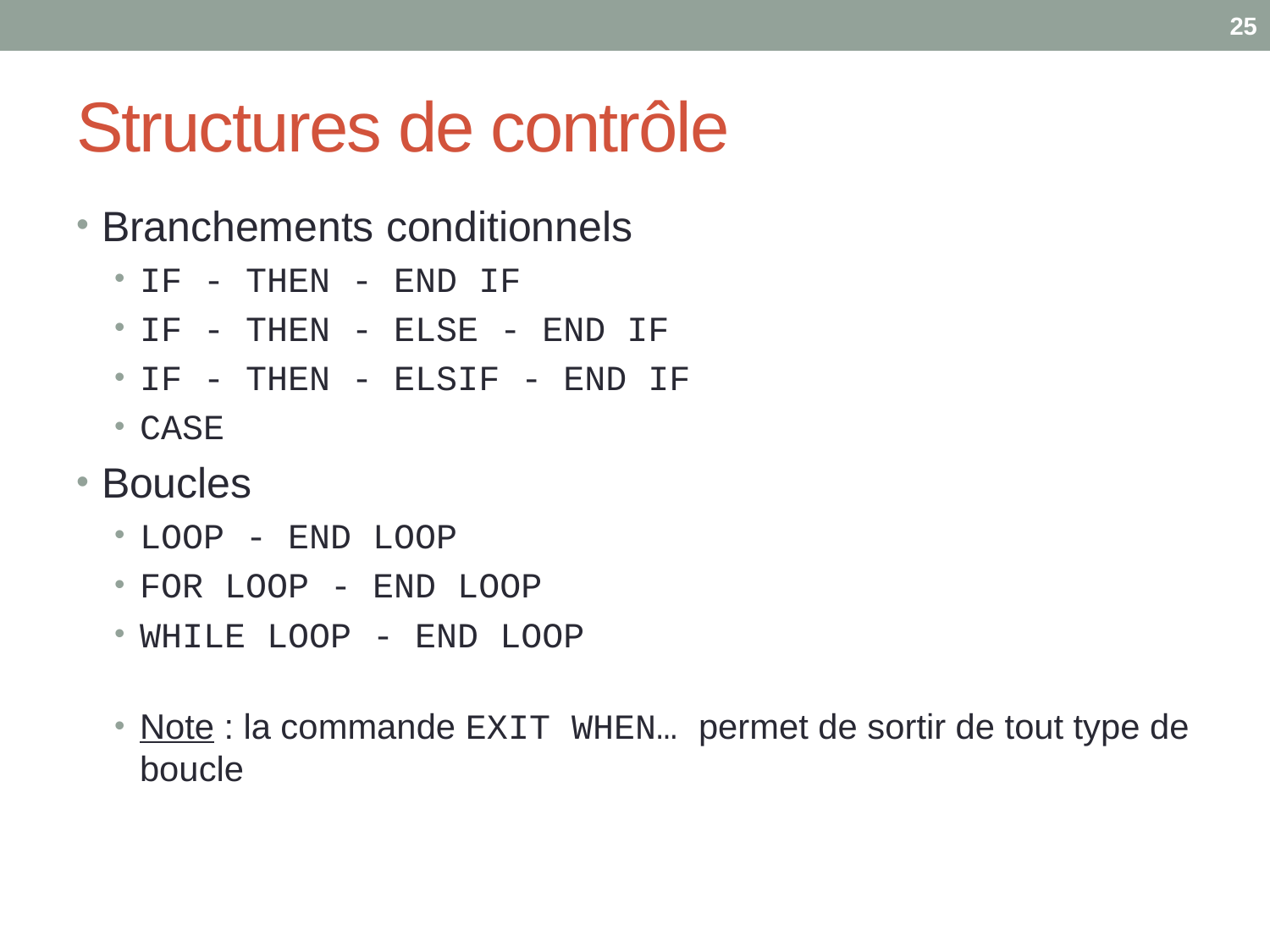

25
# Structures de contrôle
Branchements conditionnels
IF - THEN - END IF
IF - THEN - ELSE - END IF
IF - THEN - ELSIF - END IF
CASE
Boucles
LOOP - END LOOP
FOR LOOP - END LOOP
WHILE LOOP - END LOOP
Note : la commande EXIT WHEN… permet de sortir de tout type de boucle